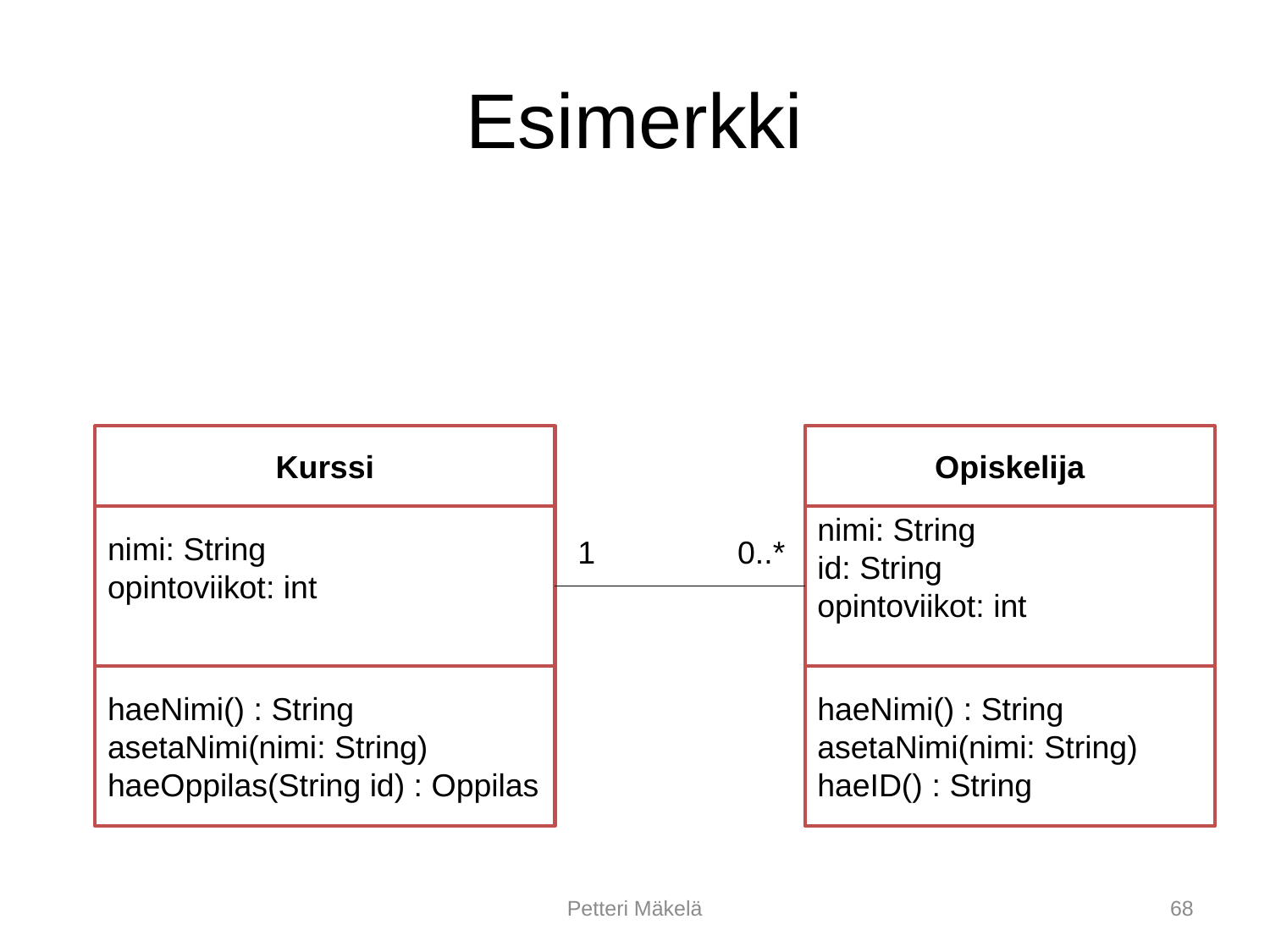

Esimerkki
Kurssi
Opiskelija
nimi: String
opintoviikot: int

nimi: String
id: String
opintoviikot: int

1
0..*
haeNimi() : String
asetaNimi(nimi: String)
haeOppilas(String id) : Oppilas
haeNimi() : String
asetaNimi(nimi: String)
haeID() : String
Petteri Mäkelä
68